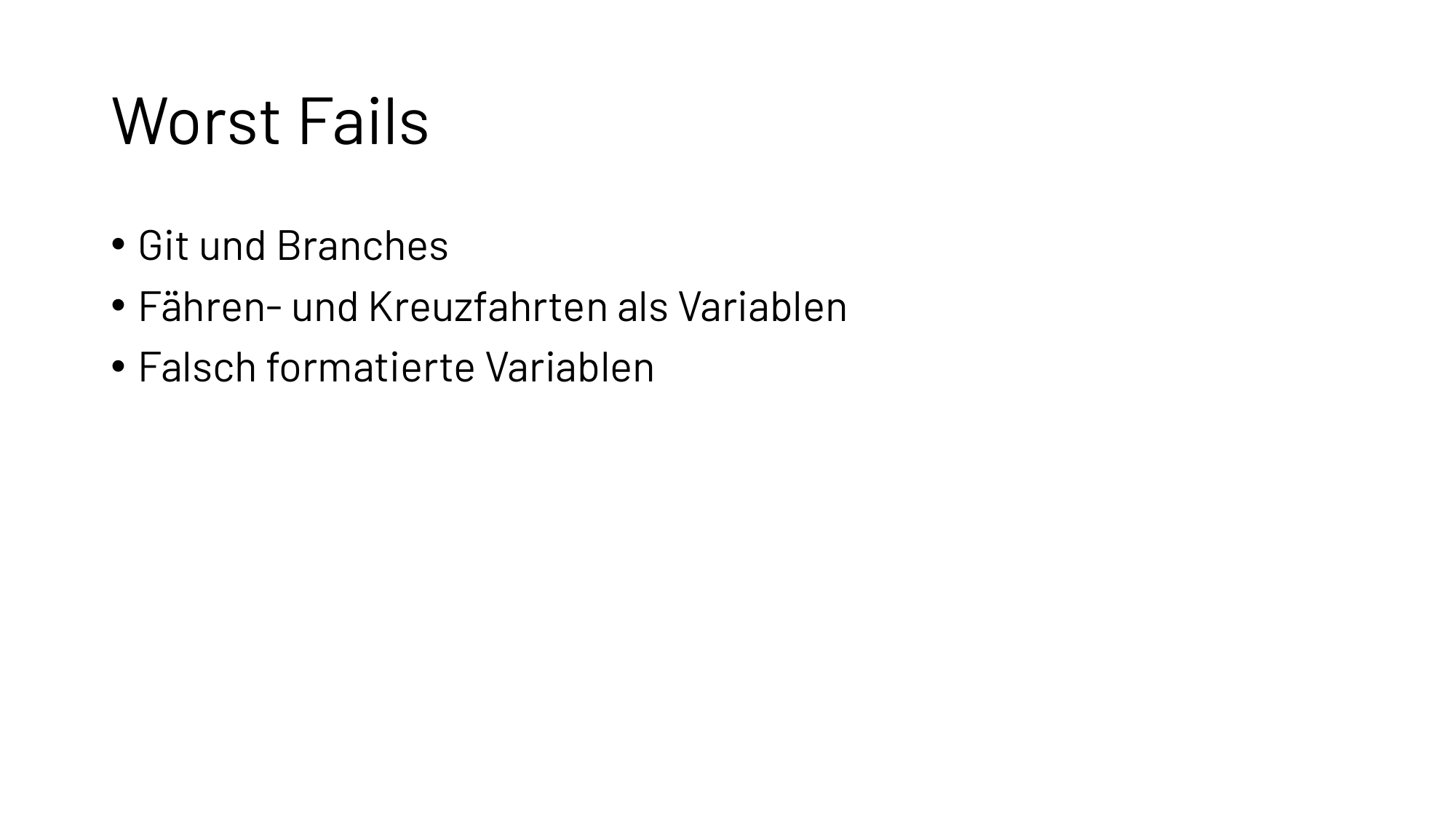

# Worst Fails
Git und Branches
Fähren- und Kreuzfahrten als Variablen
Falsch formatierte Variablen